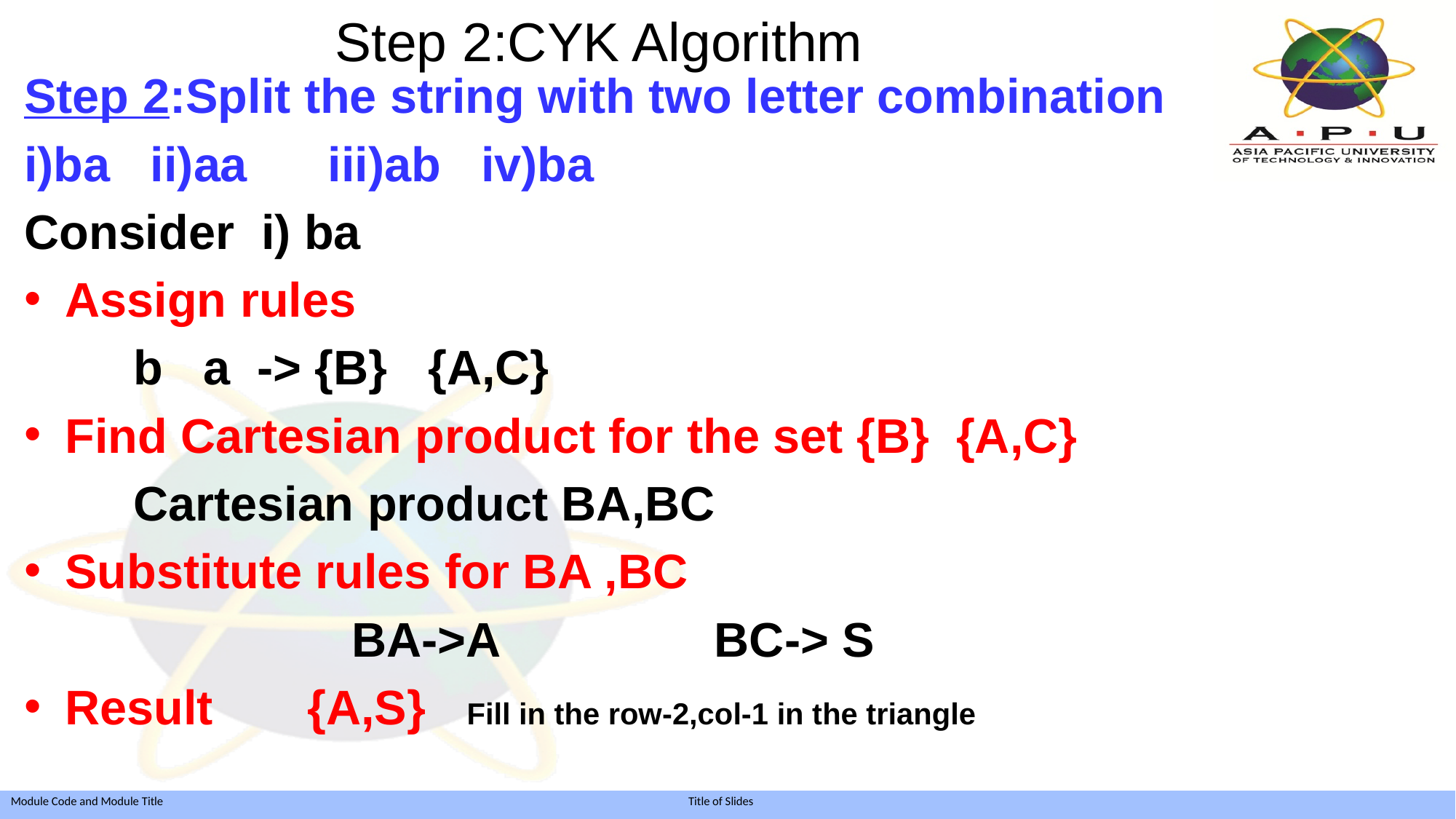

# Step 2:CYK Algorithm
Step 2:Split the string with two letter combination
i)ba   ii)aa      iii)ab   iv)ba
Consider  i) ba
Assign rules
 	b   a  -> {B}   {A,C}
Find Cartesian product for the set {B}  {A,C}
	Cartesian product BA,BC
Substitute rules for BA ,BC
			BA->A                BC-> S
Result       {A,S}   Fill in the row-2,col-1 in the triangle